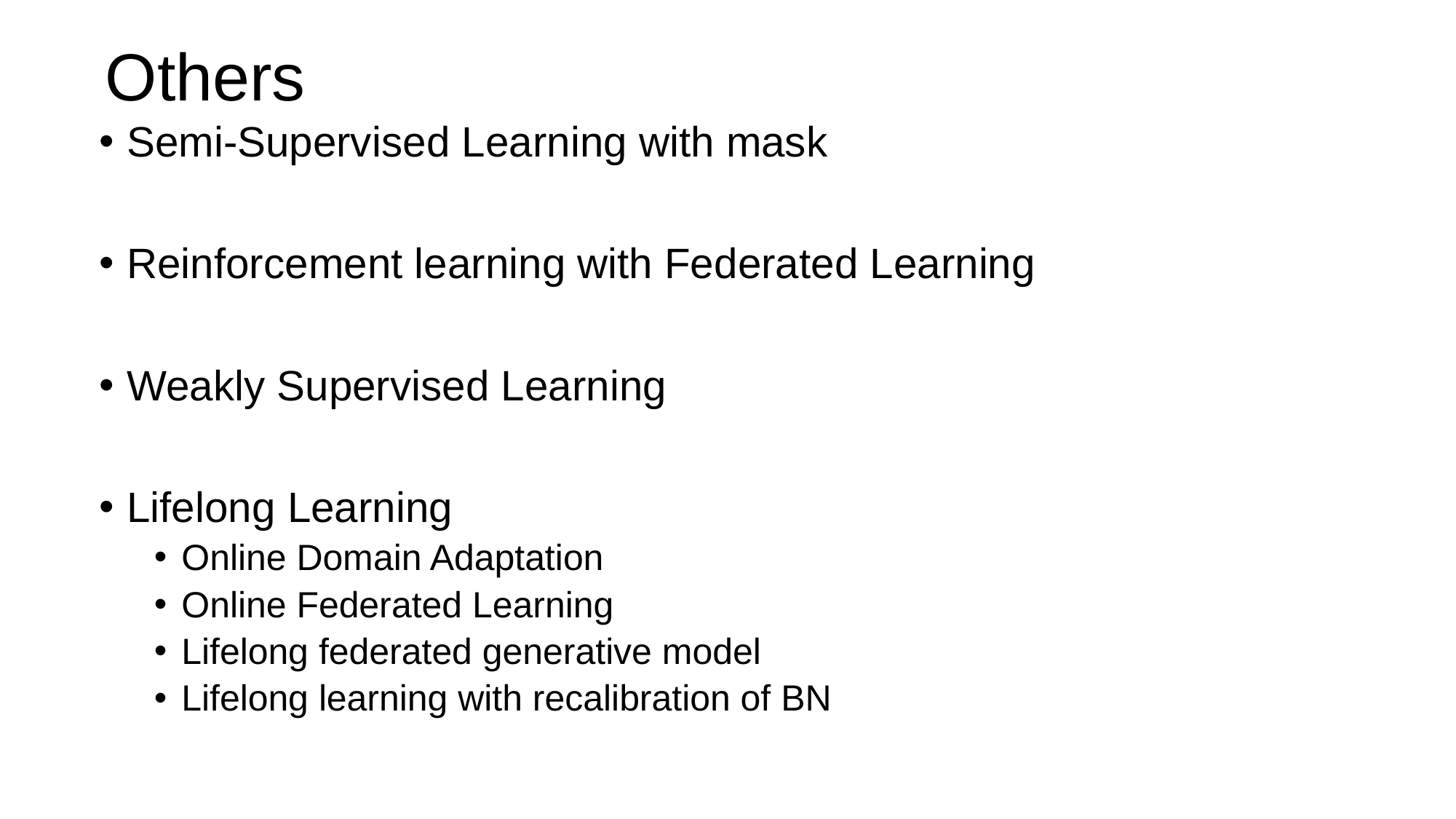

Others
Semi-Supervised Learning with mask

Reinforcement learning with Federated Learning

Weakly Supervised Learning

Lifelong Learning
Online Domain Adaptation
Online Federated Learning
Lifelong federated generative model
Lifelong learning with recalibration of BN